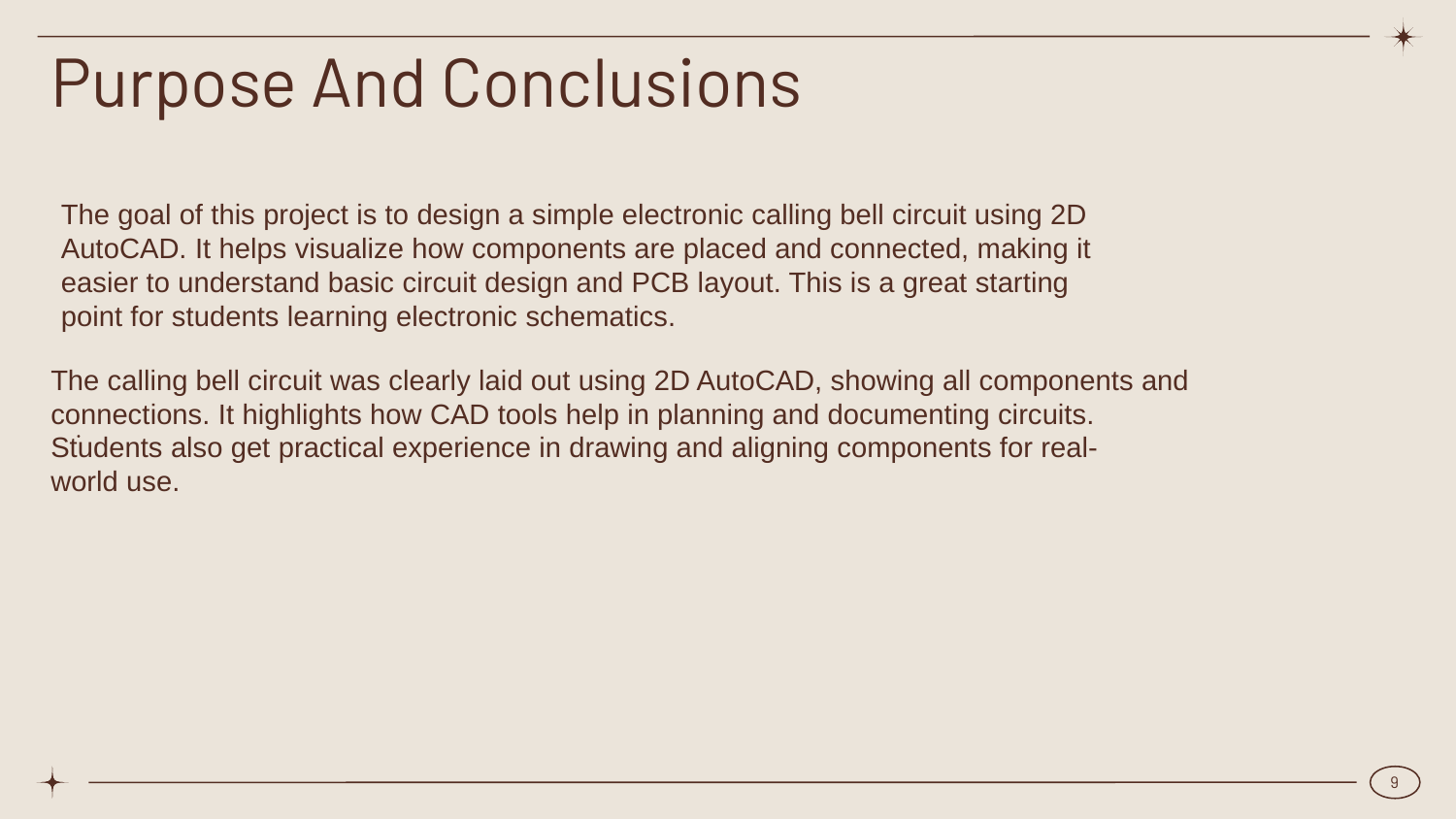

.
# Purpose And Conclusions
The goal of this project is to design a simple electronic calling bell circuit using 2D AutoCAD. It helps visualize how components are placed and connected, making it easier to understand basic circuit design and PCB layout. This is a great starting point for students learning electronic schematics.
The calling bell circuit was clearly laid out using 2D AutoCAD, showing all components and connections. It highlights how CAD tools help in planning and documenting circuits. Students also get practical experience in drawing and aligning components for real-world use.
9